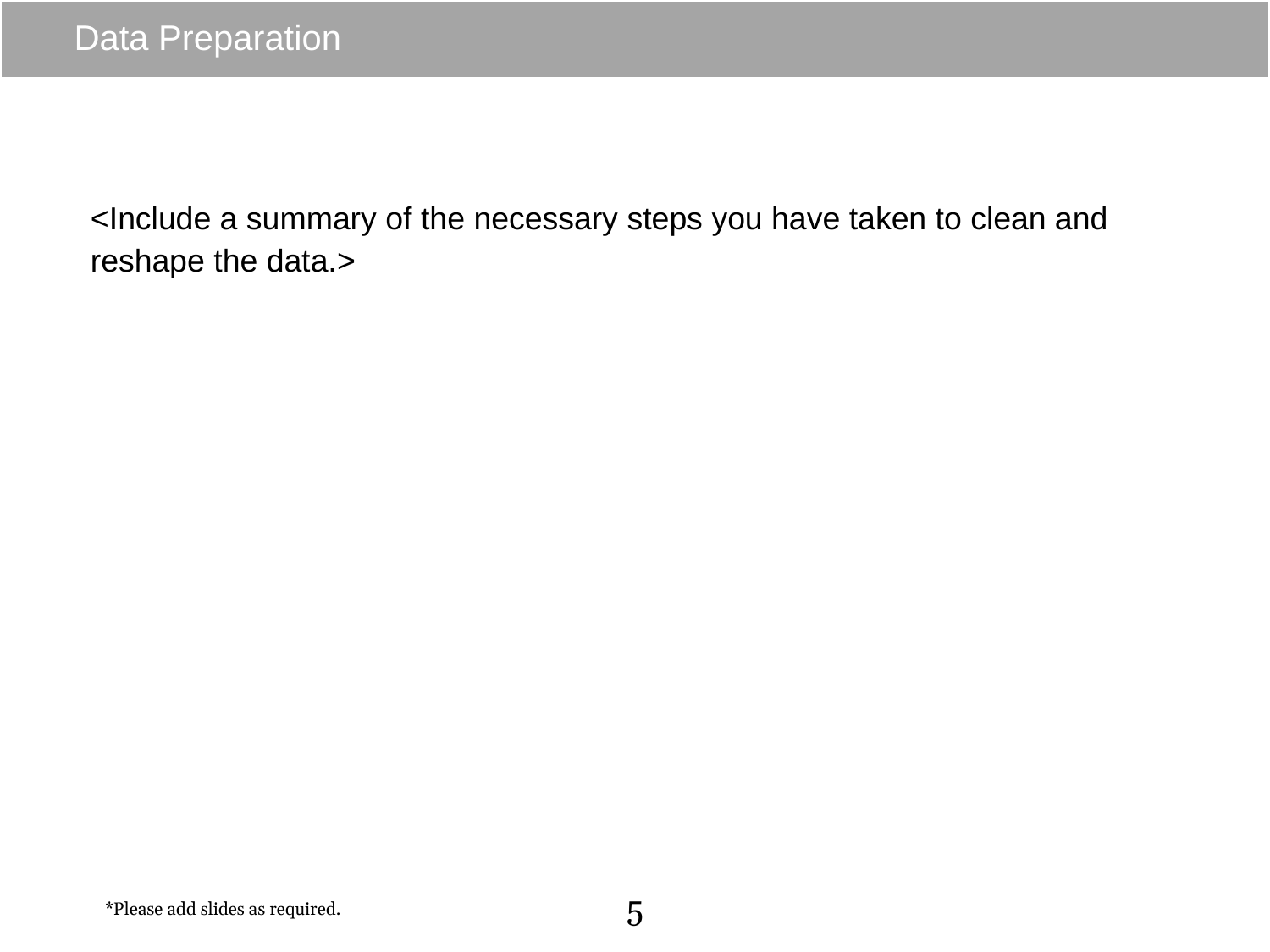

# Data Preparation
<Include a summary of the necessary steps you have taken to clean and reshape the data.>
5
*Please add slides as required.